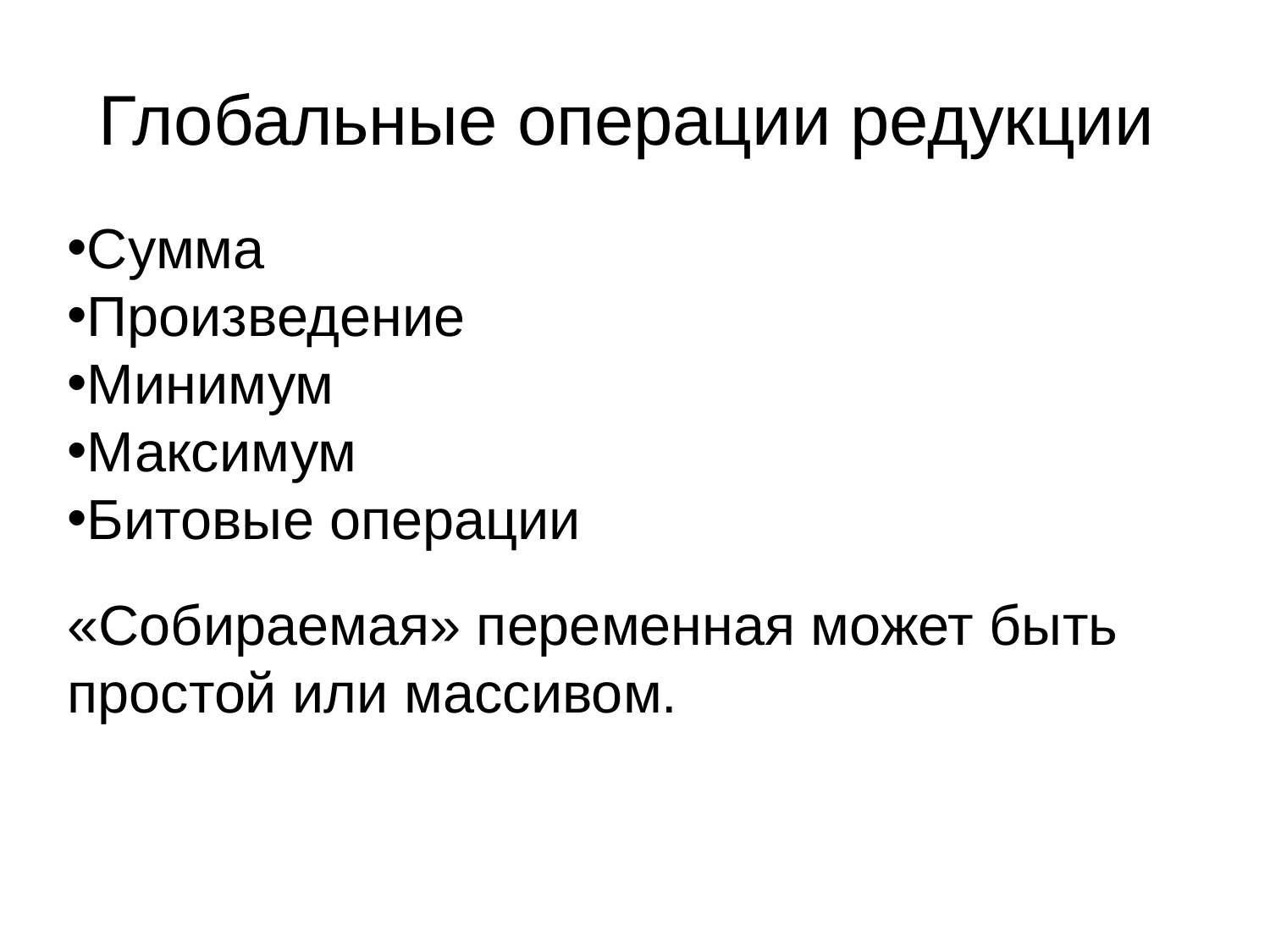

Глобальные операции редукции
Сумма
Произведение
Минимум
Максимум
Битовые операции

«Собираемая» переменная может быть простой или массивом.